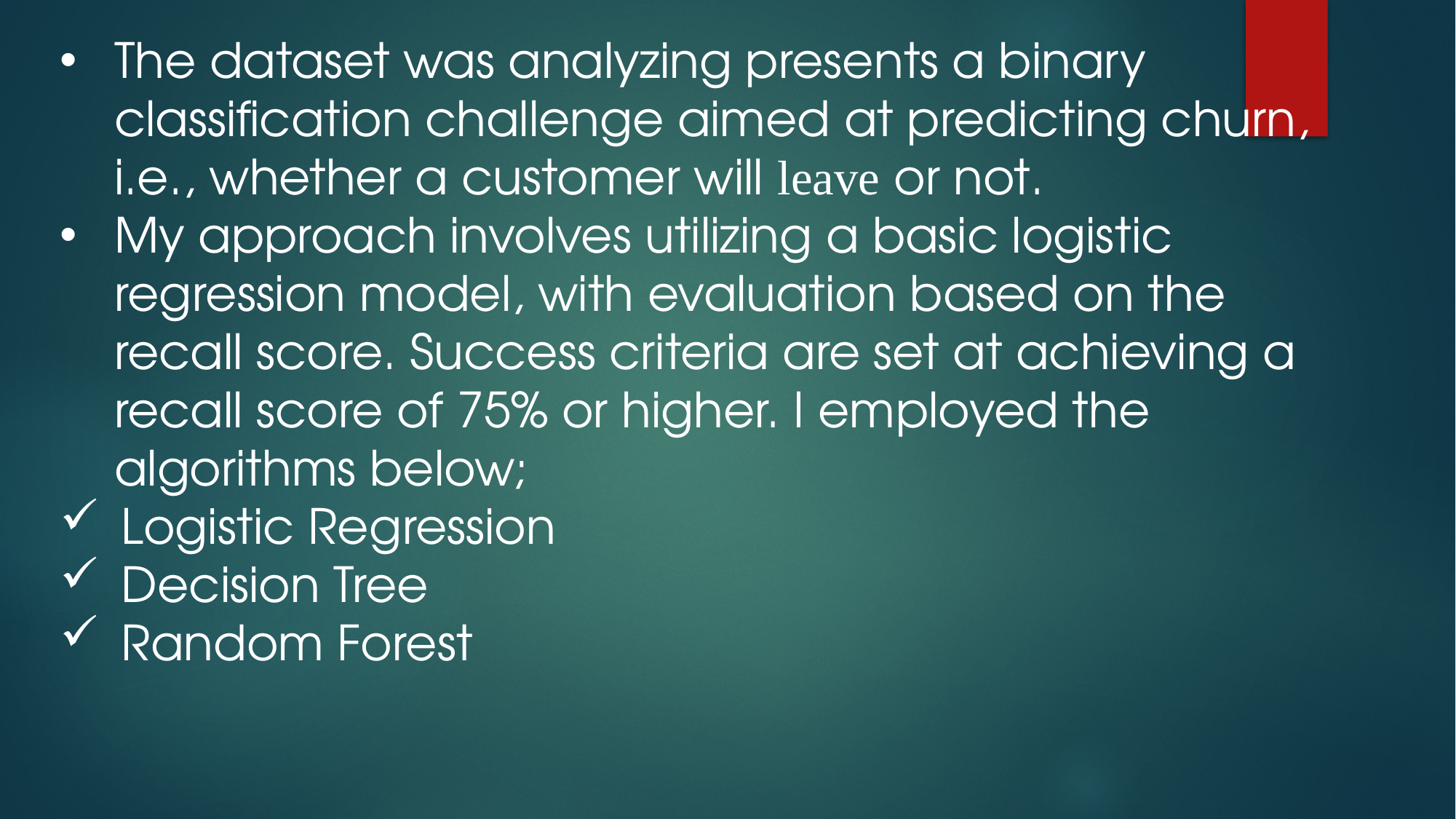

The dataset was analyzing presents a binary classification challenge aimed at predicting churn, i.e., whether a customer will leave or not.
My approach involves utilizing a basic logistic regression model, with evaluation based on the recall score. Success criteria are set at achieving a recall score of 75% or higher. I employed the algorithms below;
Logistic Regression
Decision Tree
Random Forest